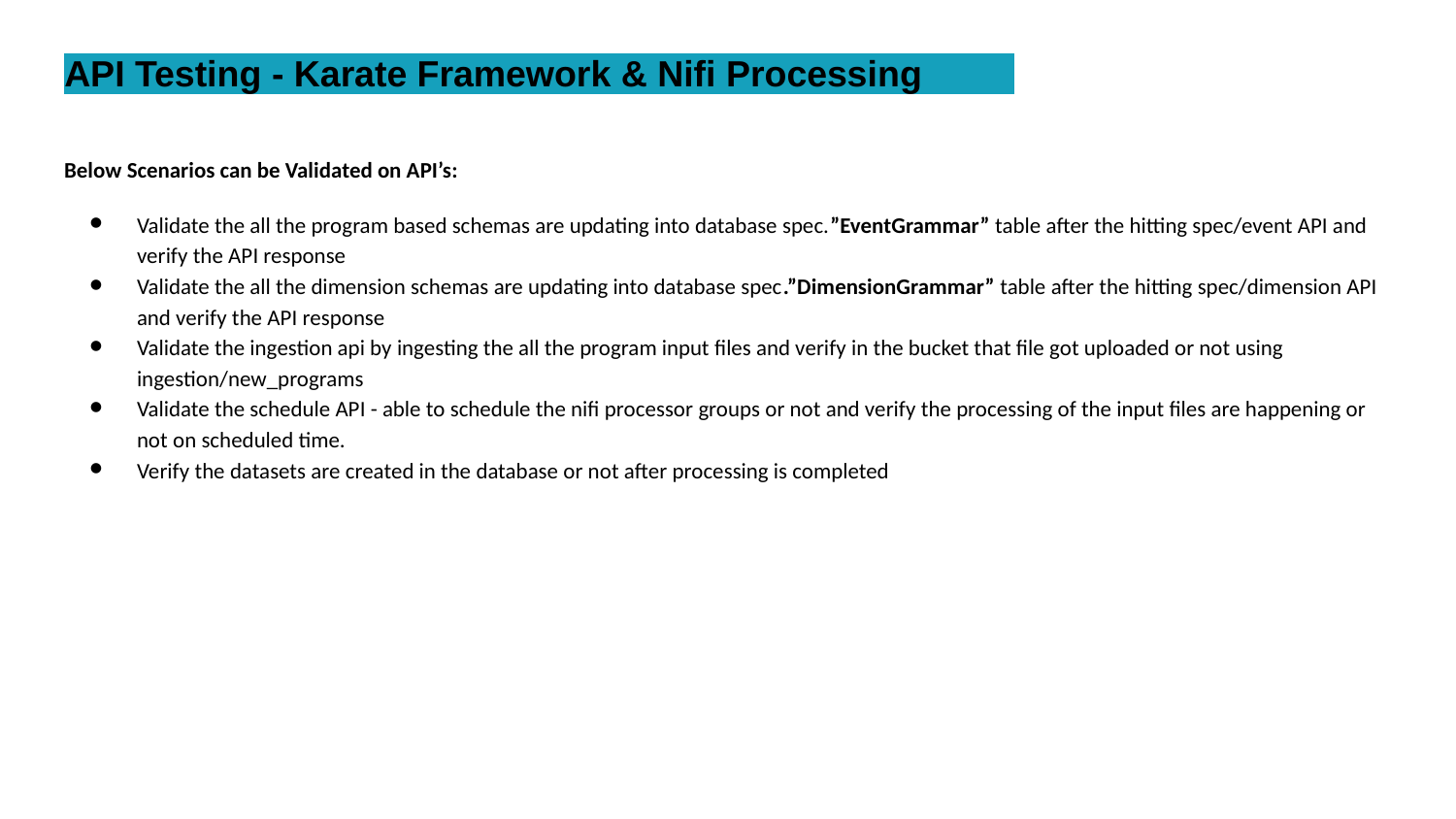

# API Testing - Karate Framework & Nifi Processing
Below Scenarios can be Validated on API’s:
Validate the all the program based schemas are updating into database spec.”EventGrammar” table after the hitting spec/event API and verify the API response
Validate the all the dimension schemas are updating into database spec.”DimensionGrammar” table after the hitting spec/dimension API and verify the API response
Validate the ingestion api by ingesting the all the program input files and verify in the bucket that file got uploaded or not using ingestion/new_programs
Validate the schedule API - able to schedule the nifi processor groups or not and verify the processing of the input files are happening or not on scheduled time.
Verify the datasets are created in the database or not after processing is completed